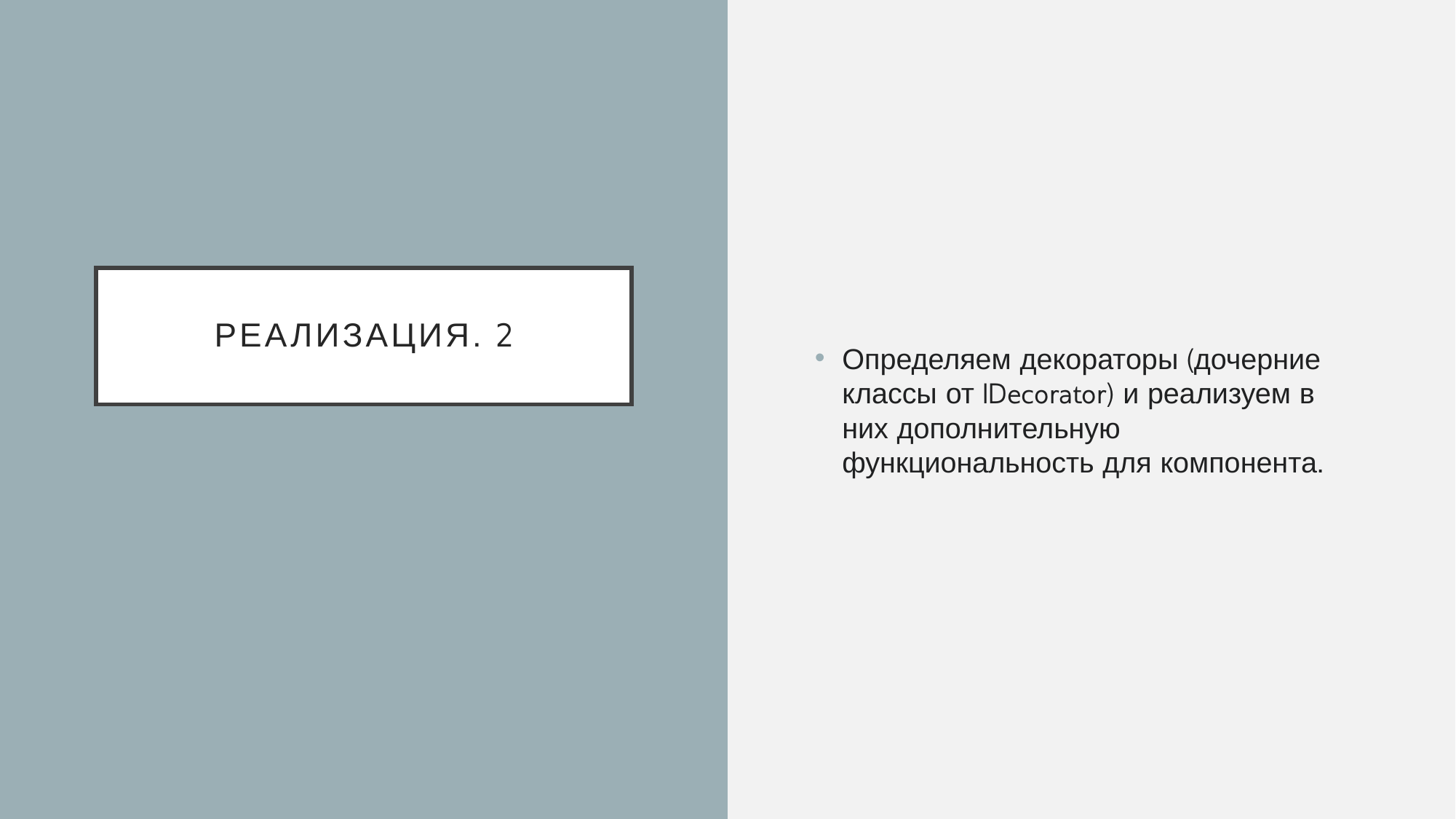

Определяем декораторы (дочерние классы от IDecorator) и реализуем в них дополнительную функциональность для компонента.
# Реализация. 2